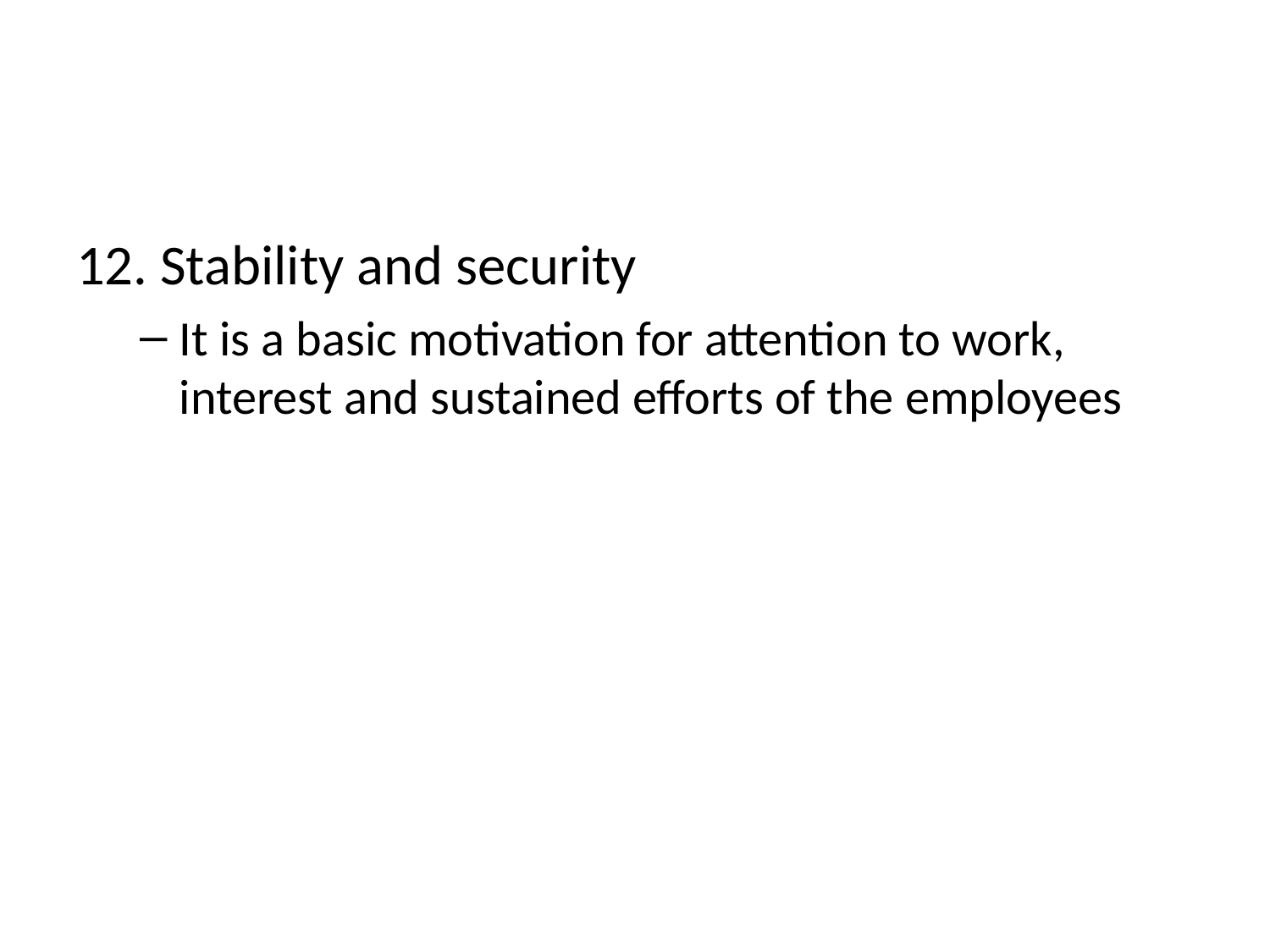

#
12. Stability and security
It is a basic motivation for attention to work, interest and sustained efforts of the employees